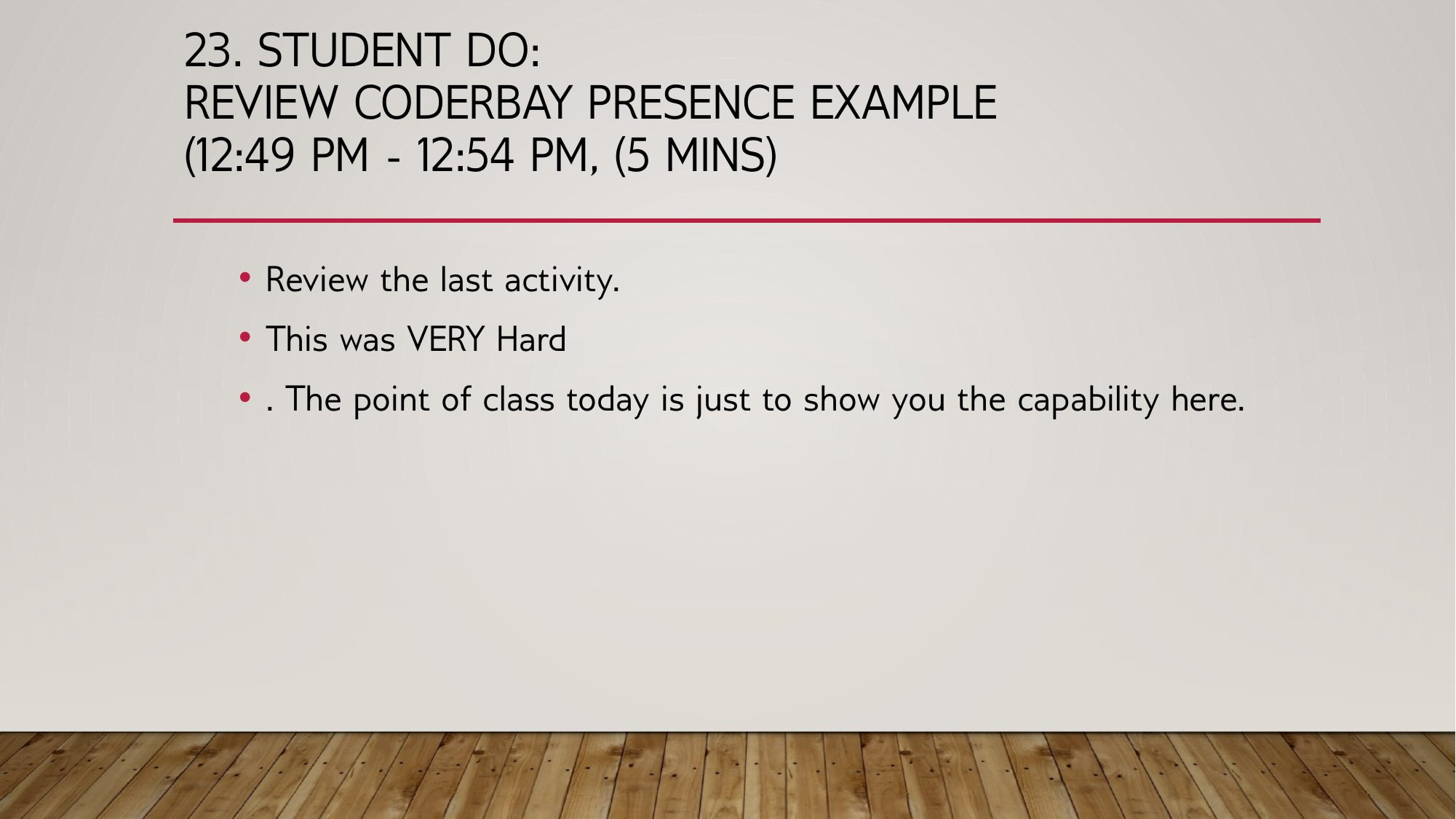

# 23. Student Do: Review CoderBay Presence Example (12:49 PM - 12:54 PM, (5 mins)
Review the last activity.
This was VERY Hard
. The point of class today is just to show you the capability here.